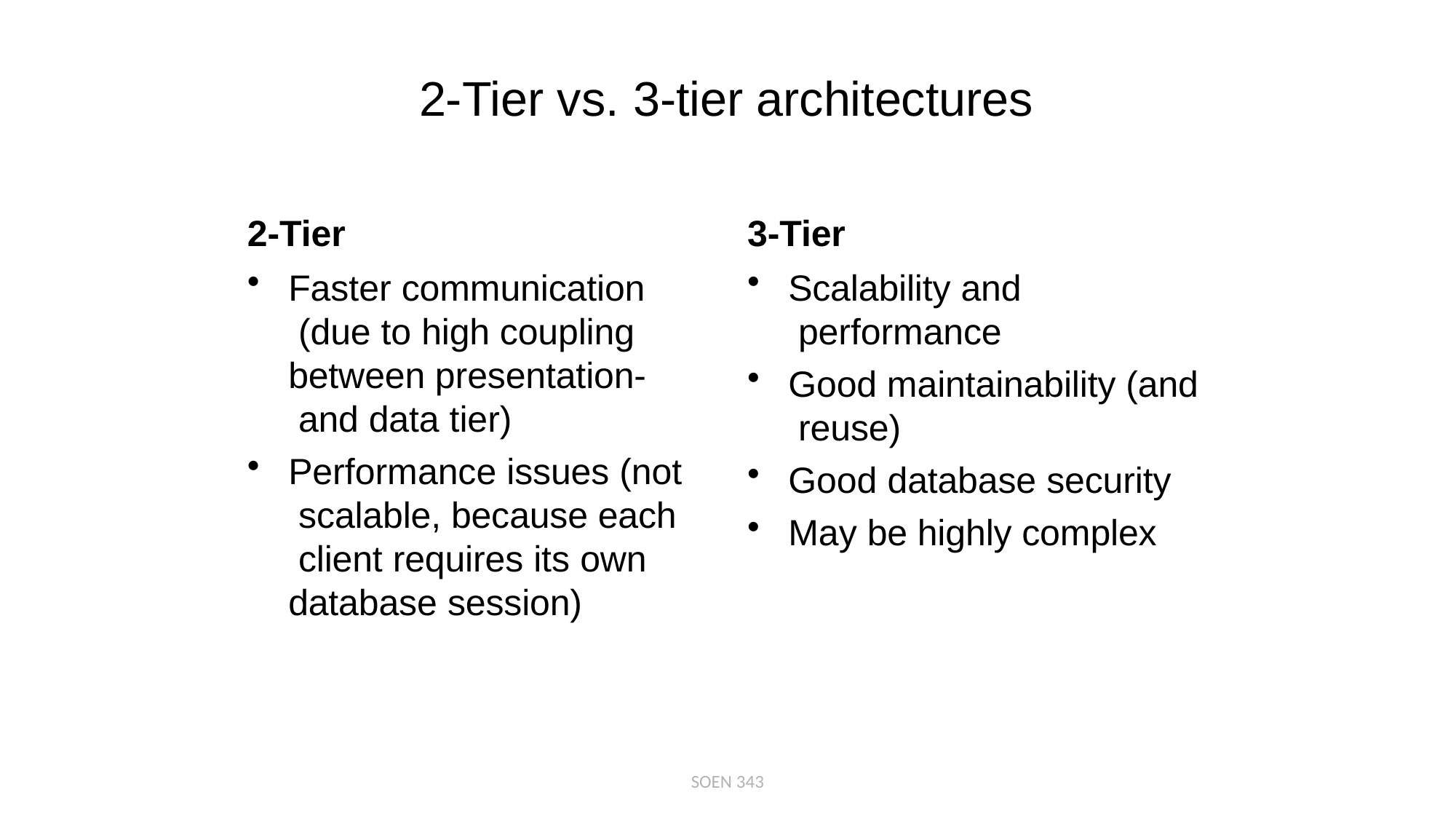

# 2-Tier vs. 3-tier architectures
2-Tier
Faster communication  (due to high coupling  between presentation-  and data tier)
Performance issues (not  scalable, because each  client requires its own  database session)
3-Tier
Scalability and  performance
Good maintainability (and  reuse)
Good database security
May be highly complex
33
SOEN 343